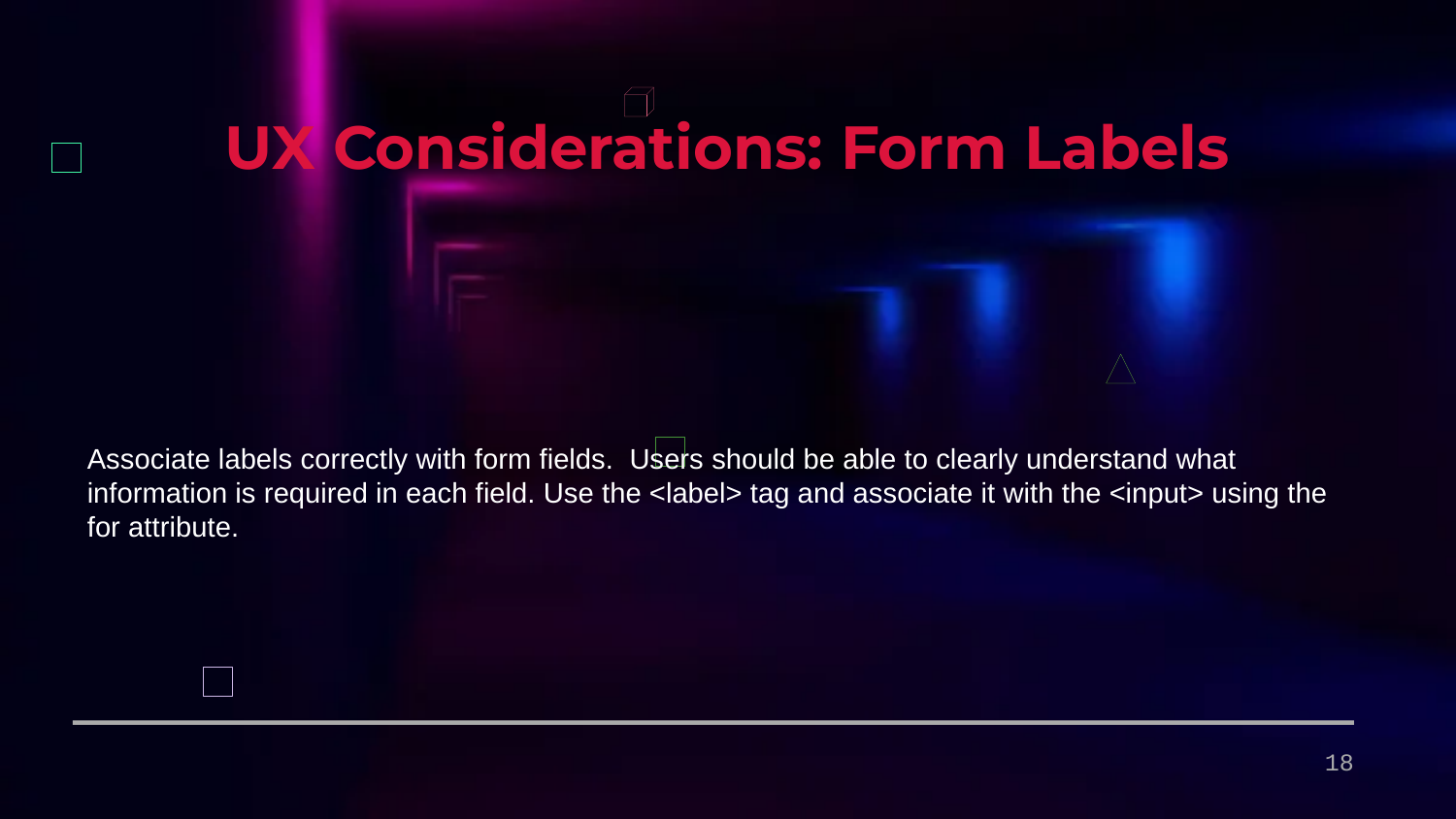

UX Considerations: Form Labels

Associate labels correctly with form fields.  Users should be able to clearly understand what information is required in each field. Use the <label> tag and associate it with the <input> using the for attribute.

18